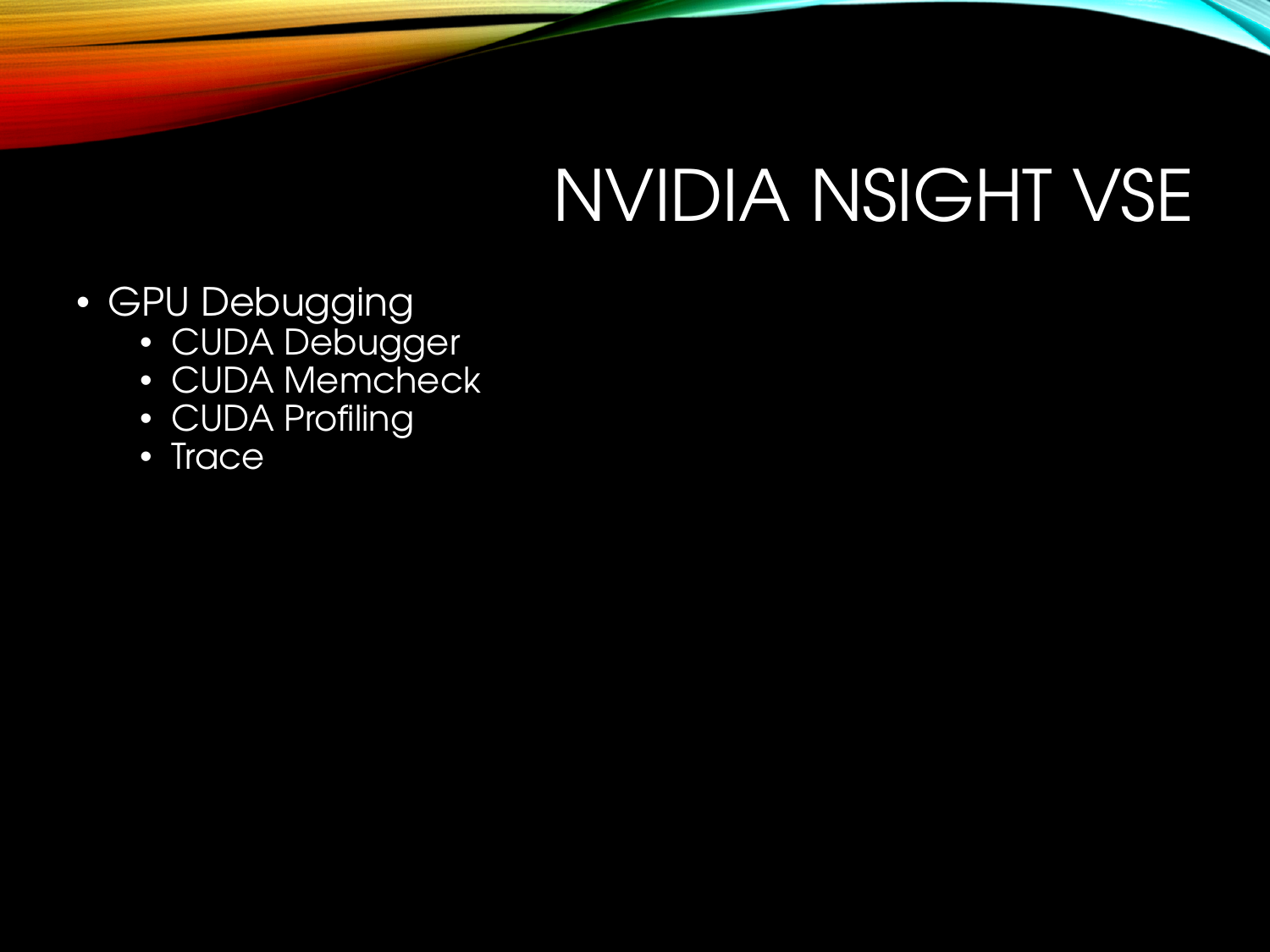

# NVIDIA Nsight VSE
GPU Debugging
CUDA Debugger
CUDA Memcheck
CUDA Profiling
Trace